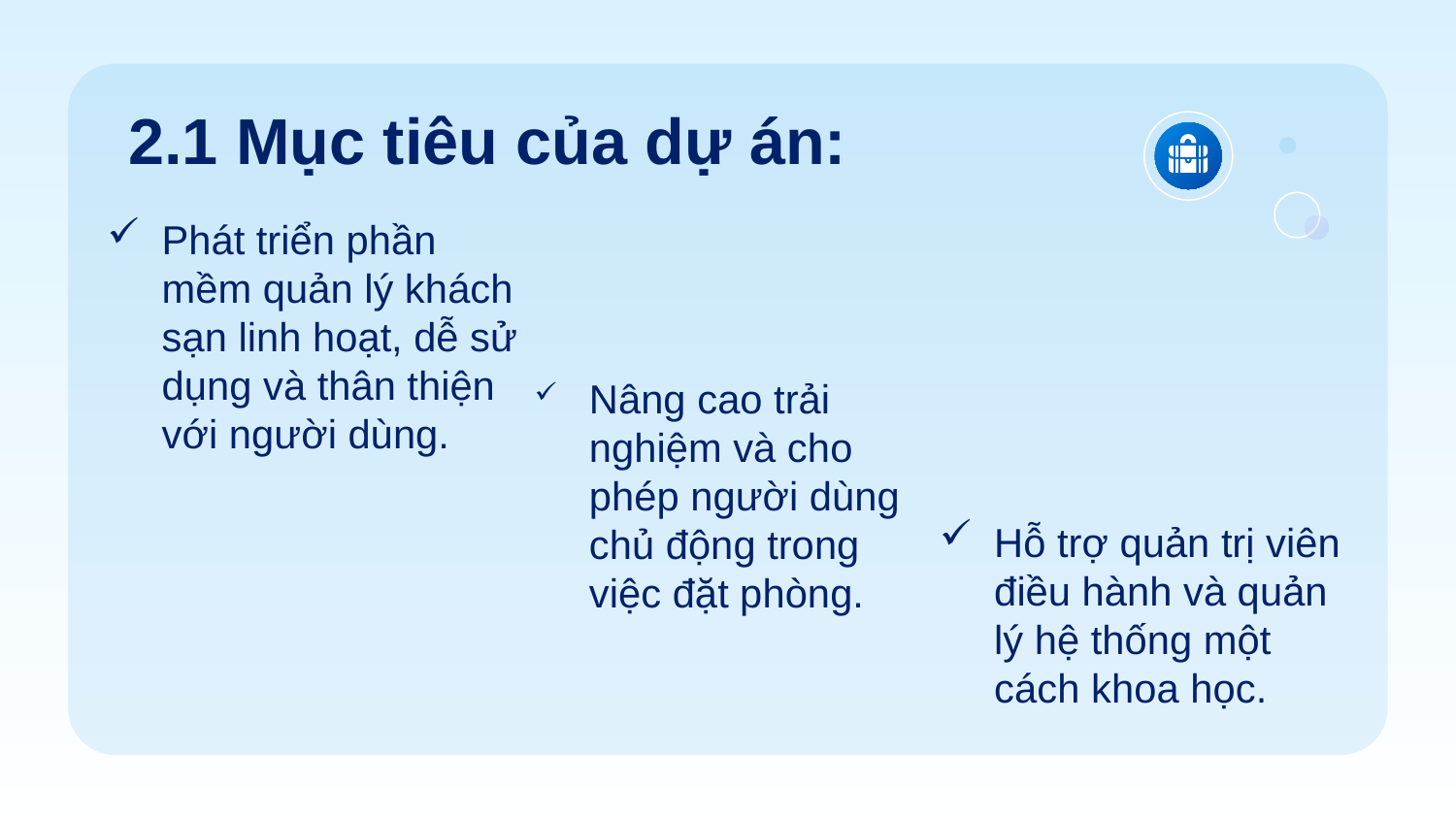

# 2.1 Mục tiêu của dự án:

Phát triển phần mềm quản lý khách sạn linh hoạt, dễ sử dụng và thân thiện với người dùng.

Nâng cao trải nghiệm và cho phép người dùng chủ động trong việc đặt phòng.
Hỗ trợ quản trị viên điều hành và quản lý hệ thống một cách khoa học.